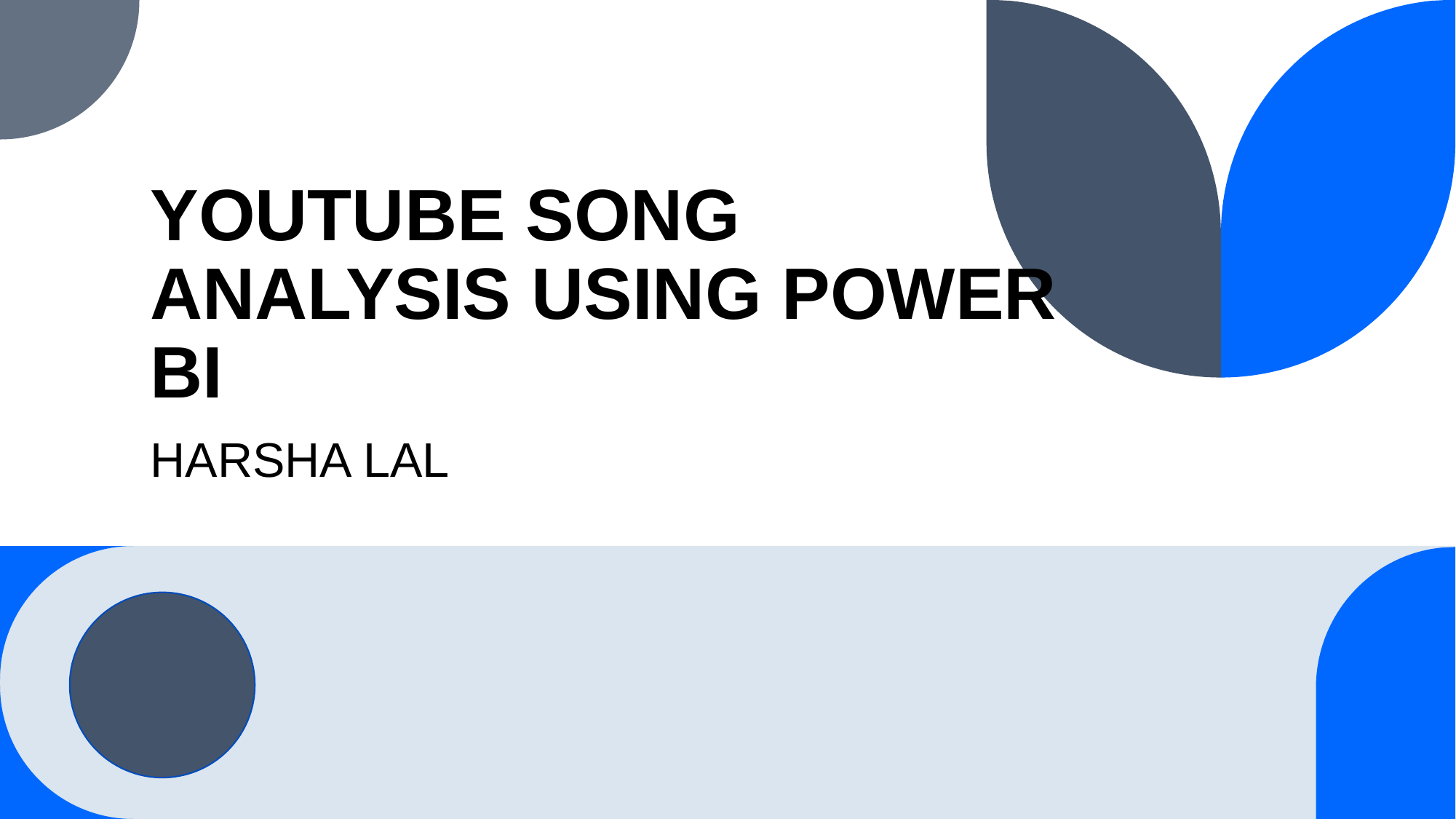

# YOUTUBE SONG ANALYSIS USING POWER BI
HARSHA LAL